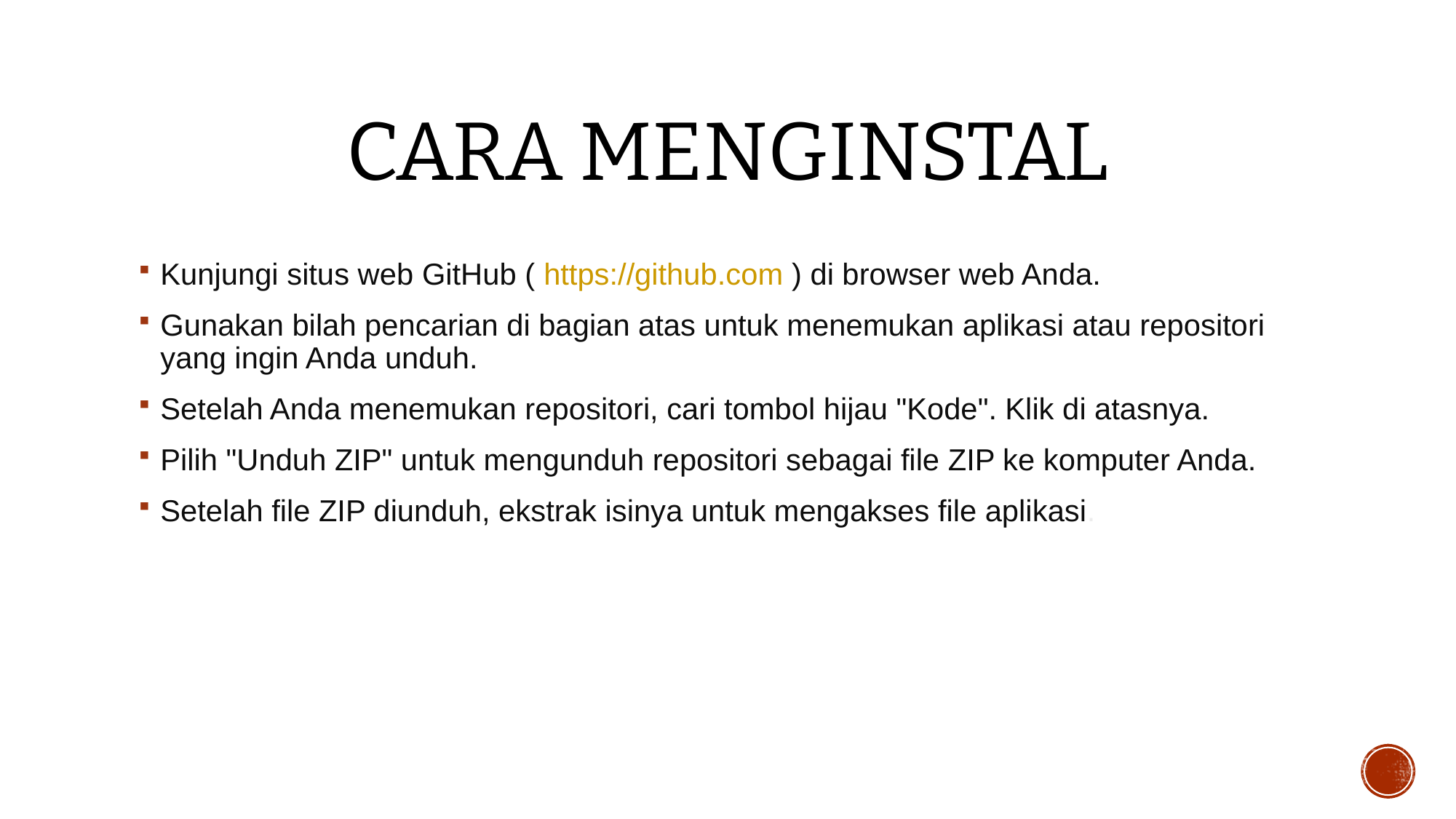

# CARA MENGINSTAL
Kunjungi situs web GitHub ( https://github.com ) di browser web Anda.
Gunakan bilah pencarian di bagian atas untuk menemukan aplikasi atau repositori yang ingin Anda unduh.
Setelah Anda menemukan repositori, cari tombol hijau "Kode". Klik di atasnya.
Pilih "Unduh ZIP" untuk mengunduh repositori sebagai file ZIP ke komputer Anda.
Setelah file ZIP diunduh, ekstrak isinya untuk mengakses file aplikasi.